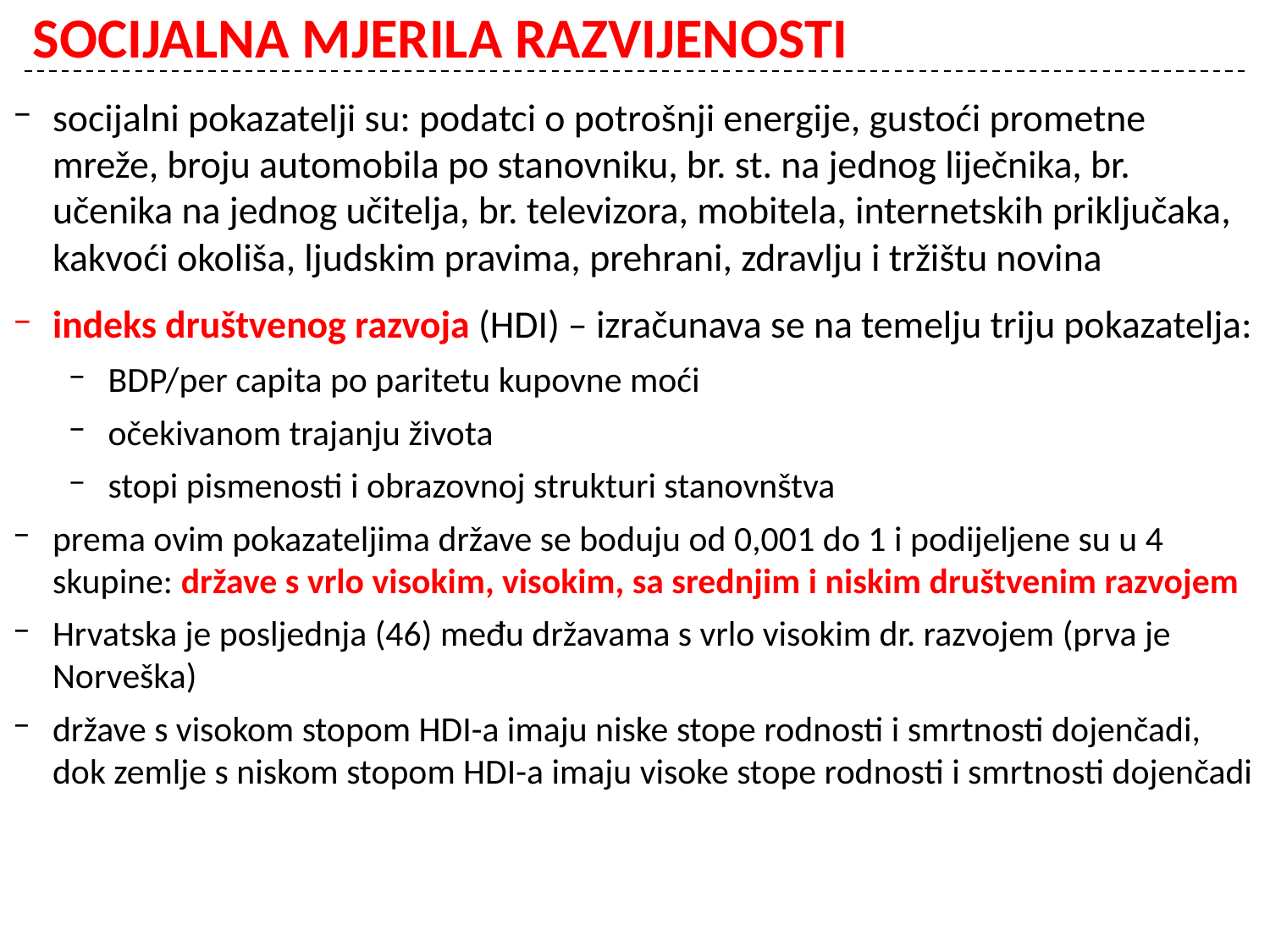

# SOCIJALNA MJERILA RAZVIJENOSTI
socijalni pokazatelji su: podatci o potrošnji energije, gustoći prometne mreže, broju automobila po stanovniku, br. st. na jednog liječnika, br. učenika na jednog učitelja, br. televizora, mobitela, internetskih priključaka, kakvoći okoliša, ljudskim pravima, prehrani, zdravlju i tržištu novina
indeks društvenog razvoja (HDI) – izračunava se na temelju triju pokazatelja:
BDP/per capita po paritetu kupovne moći
očekivanom trajanju života
stopi pismenosti i obrazovnoj strukturi stanovnštva
prema ovim pokazateljima države se boduju od 0,001 do 1 i podijeljene su u 4 skupine: države s vrlo visokim, visokim, sa srednjim i niskim društvenim razvojem
Hrvatska je posljednja (46) među državama s vrlo visokim dr. razvojem (prva je Norveška)
države s visokom stopom HDI-a imaju niske stope rodnosti i smrtnosti dojenčadi, dok zemlje s niskom stopom HDI-a imaju visoke stope rodnosti i smrtnosti dojenčadi